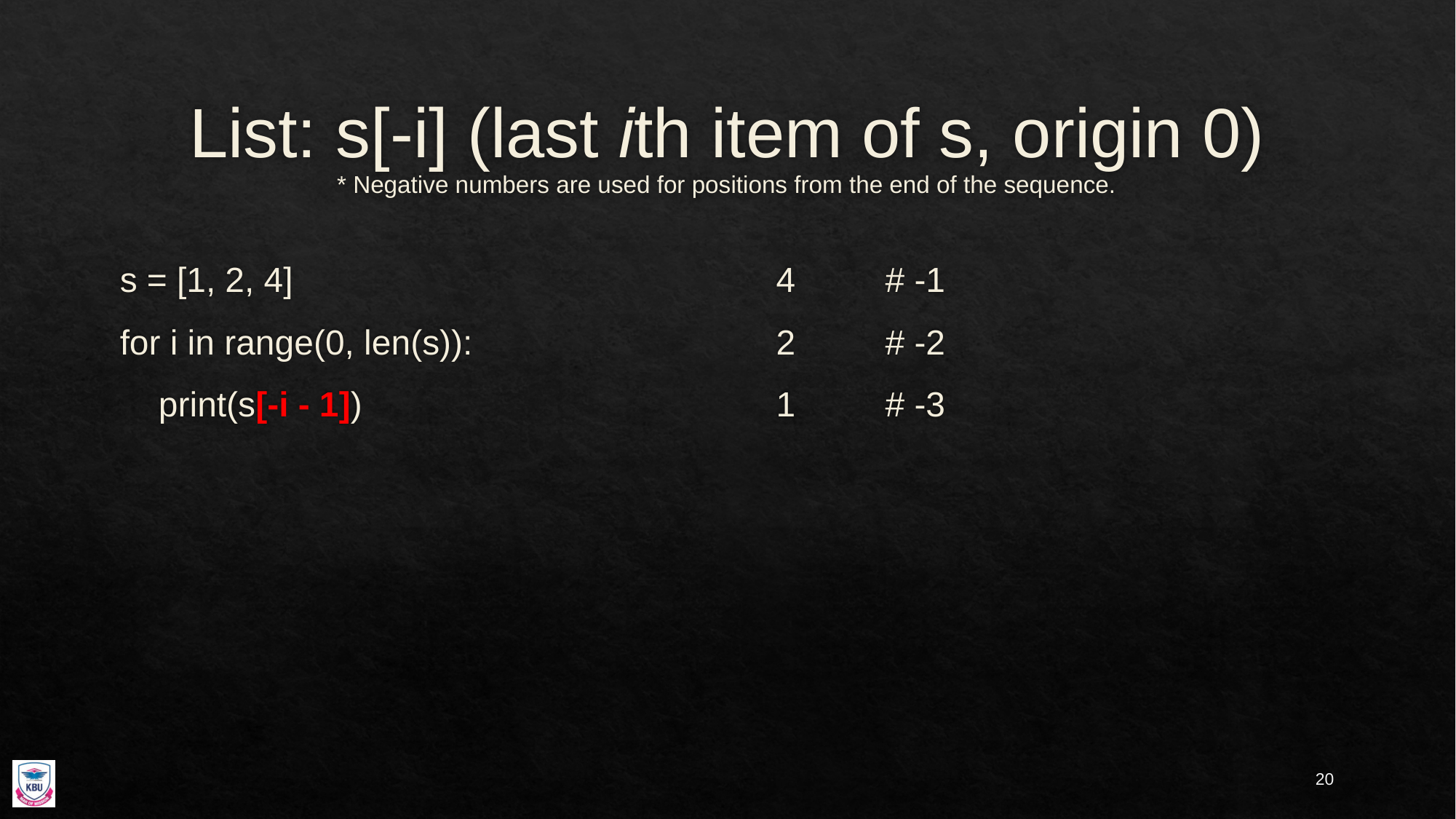

# List: s[-i] (last ith item of s, origin 0) * Negative numbers are used for positions from the end of the sequence.
s = [1, 2, 4]
for i in range(0, len(s)):
    print(s[-i - 1])
4	# -1
2	# -2
1	# -3
20